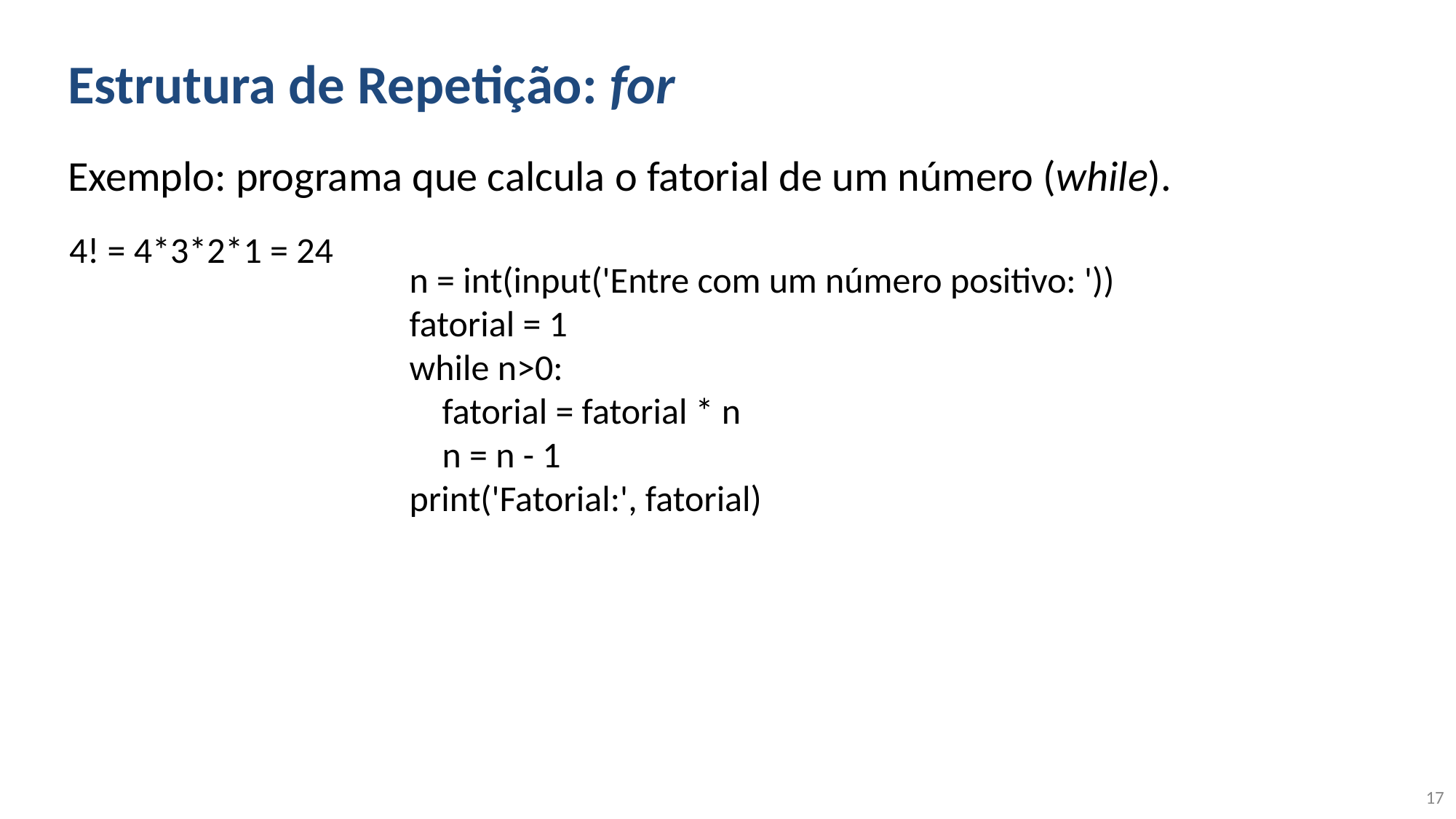

# Estrutura de Repetição: for
Exemplo: programa que calcula o fatorial de um número (while).

4! = 4*3*2*1 = 24
n = int(input('Entre com um número positivo: '))
fatorial = 1
while n>0:
    fatorial = fatorial * n
    n = n - 1
print('Fatorial:', fatorial)
17